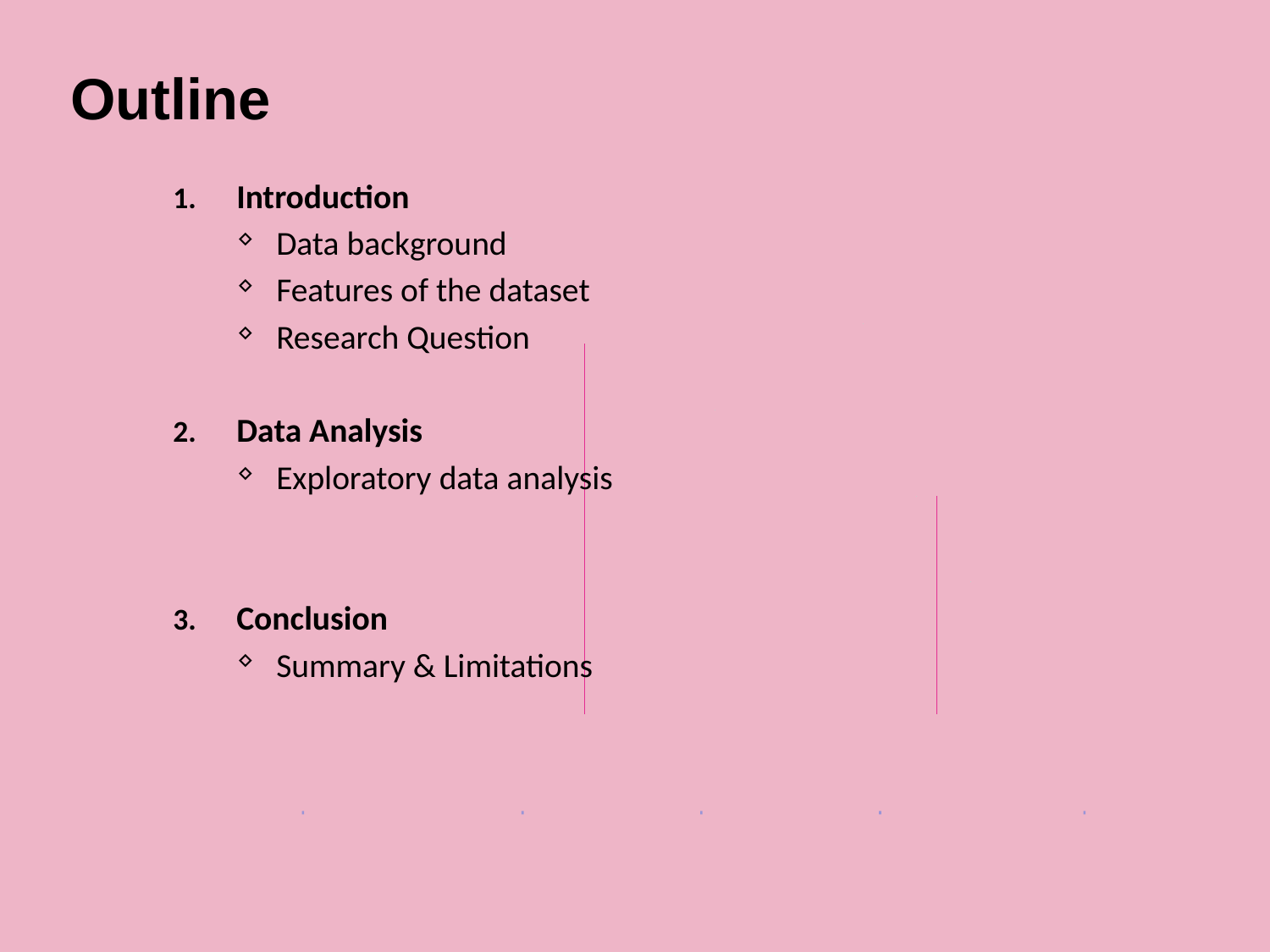

Outline
Introduction
Data background
Features of the dataset
Research Question

Data Analysis
Exploratory data analysis

Conclusion
Summary & Limitations